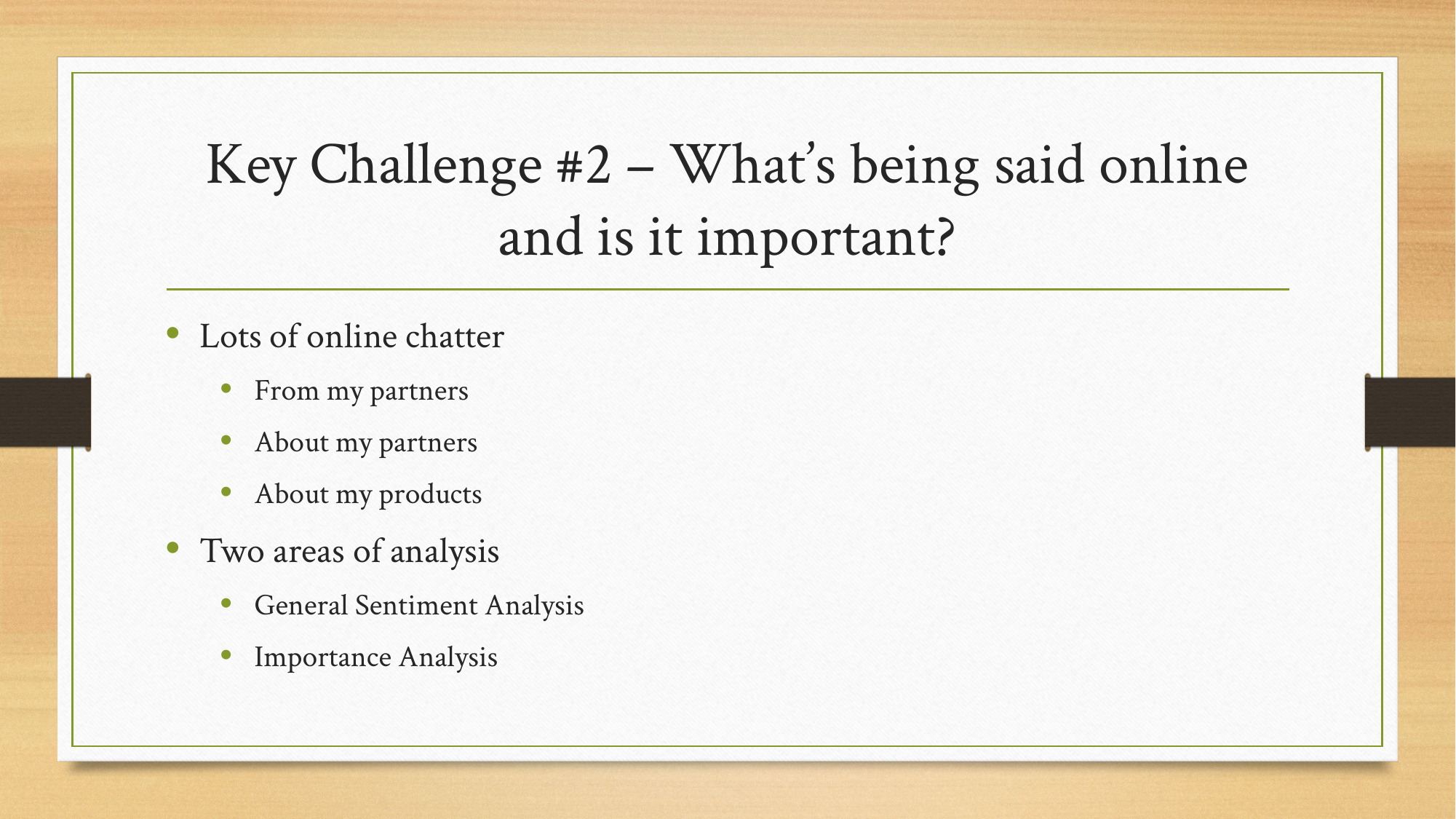

# Key Challenge #2 – What’s being said online and is it important?
Lots of online chatter
From my partners
About my partners
About my products
Two areas of analysis
General Sentiment Analysis
Importance Analysis